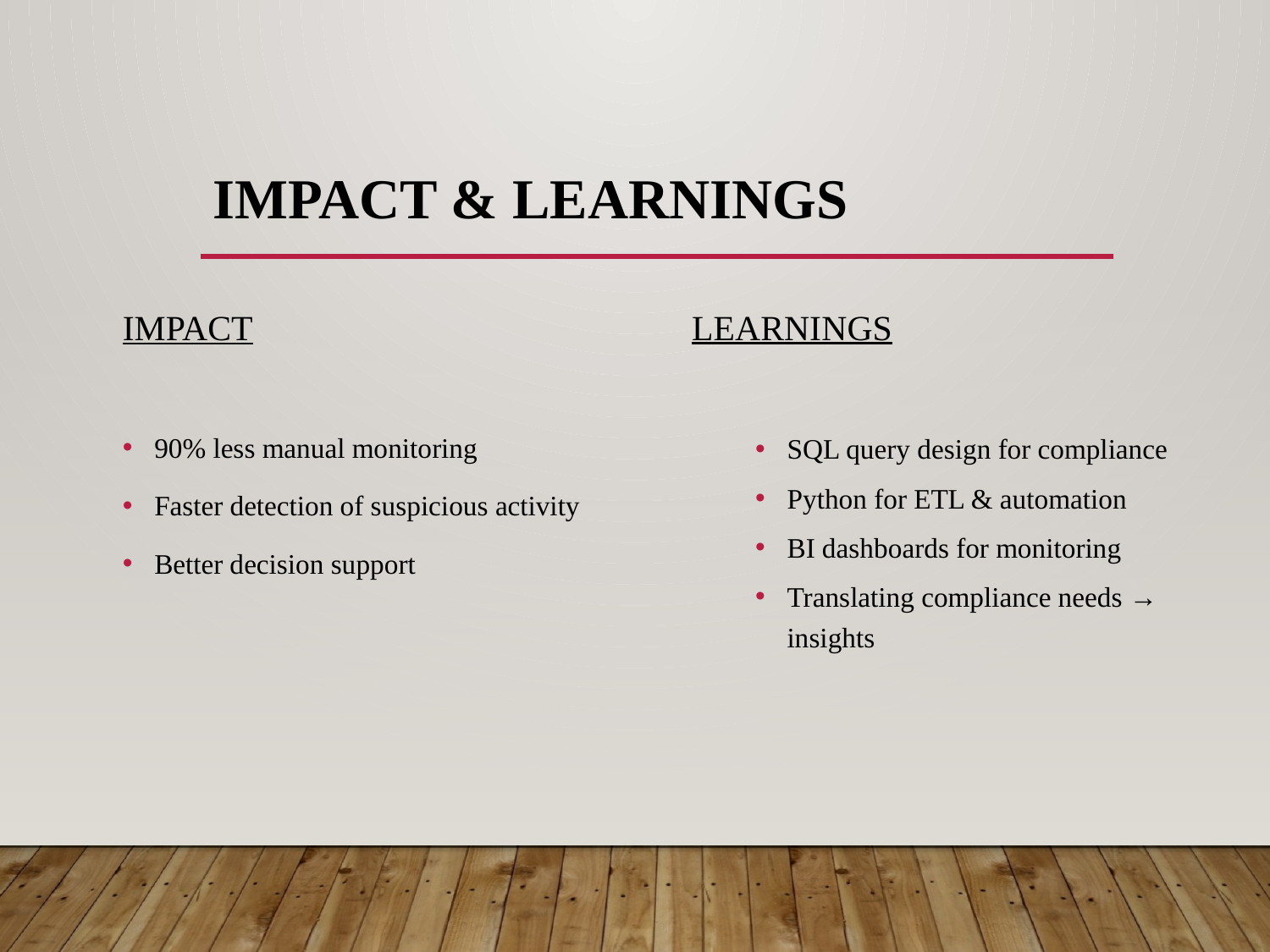

# Impact & Learnings
LEARNINGS

SQL query design for compliance
Python for ETL & automation
BI dashboards for monitoring
Translating compliance needs → insights

IMPACT

90% less manual monitoring
Faster detection of suspicious activity
Better decision support